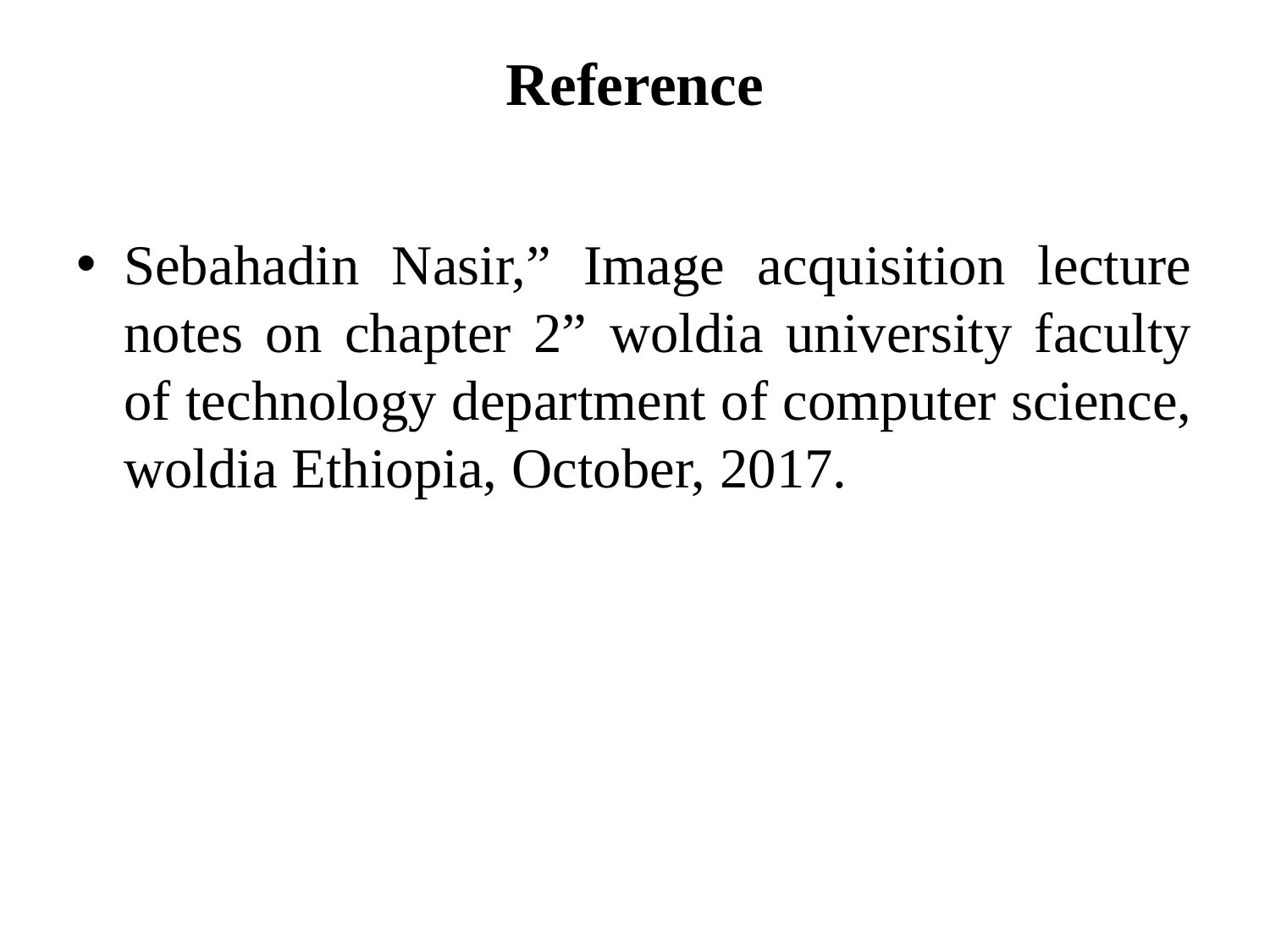

# Reference
Sebahadin Nasir,” Image acquisition lecture notes on chapter 2” woldia university faculty of technology department of computer science, woldia Ethiopia, October, 2017.